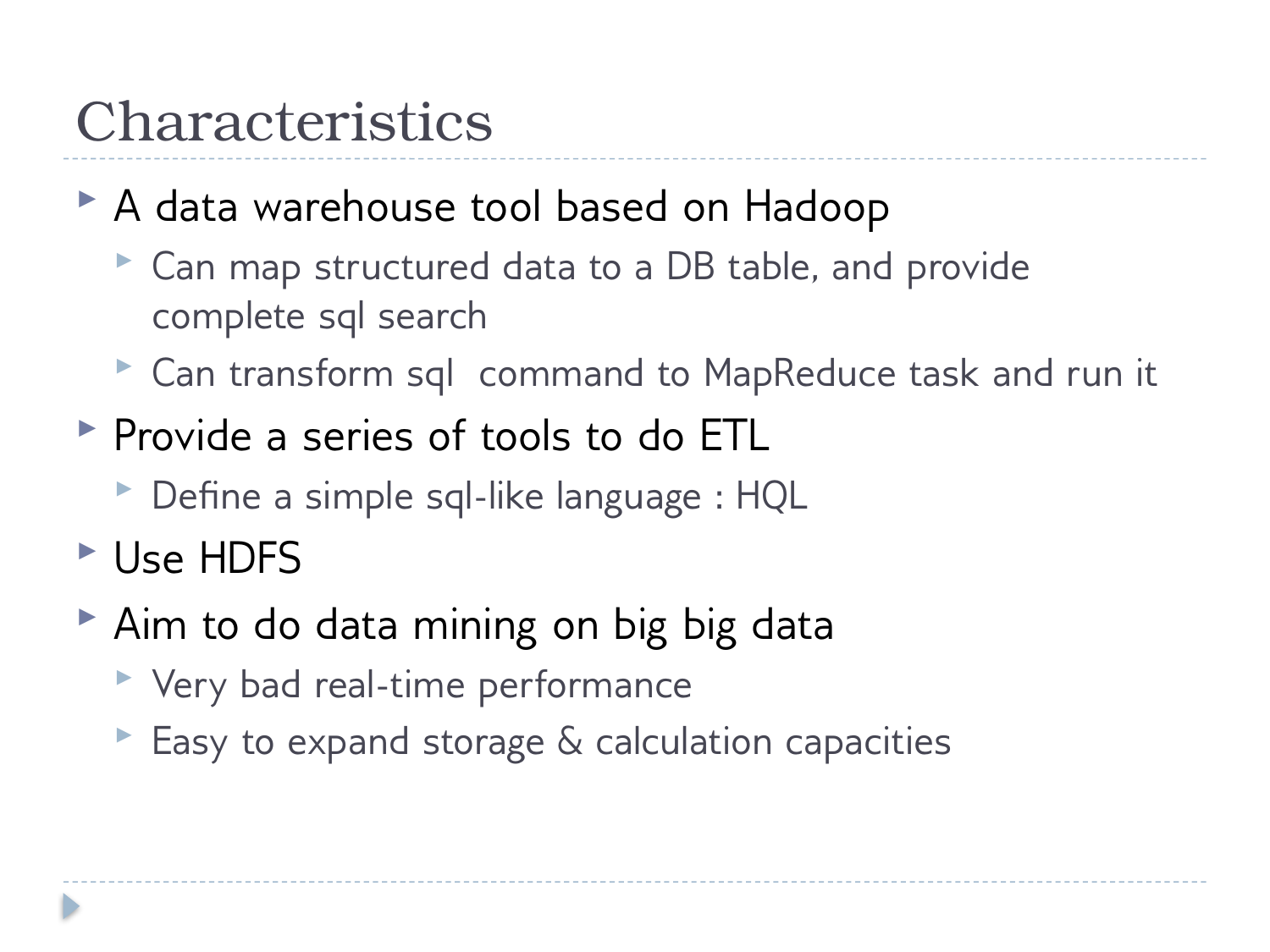

# Characteristics
A data warehouse tool based on Hadoop
Can map structured data to a DB table, and provide complete sql search
Can transform sql  command to MapReduce task and run it
Provide a series of tools to do ETL
Define a simple sql-like language : HQL
Use HDFS
Aim to do data mining on big big data
Very bad real-time performance
Easy to expand storage & calculation capacities